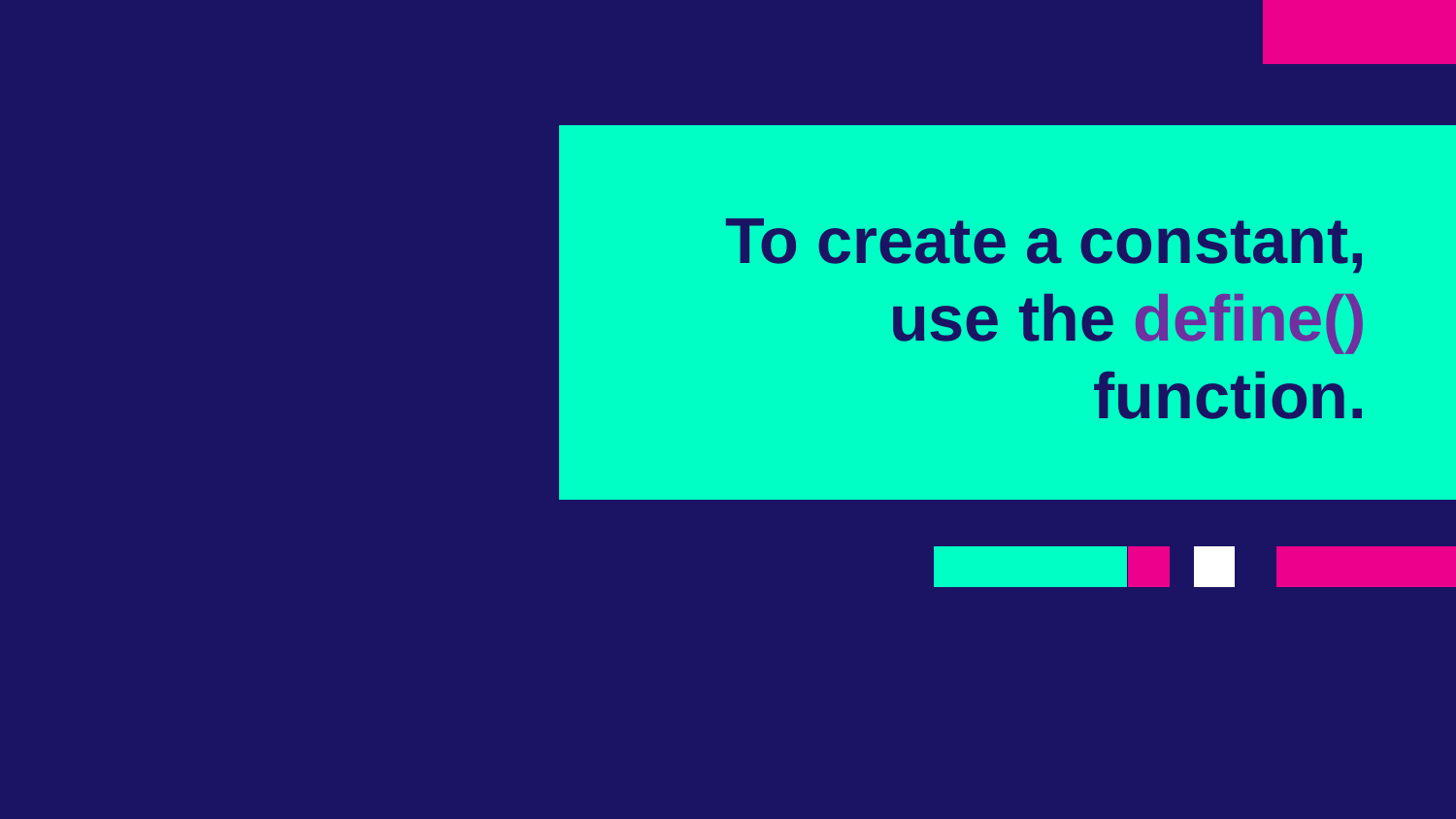

# To create a constant, use the define() function.